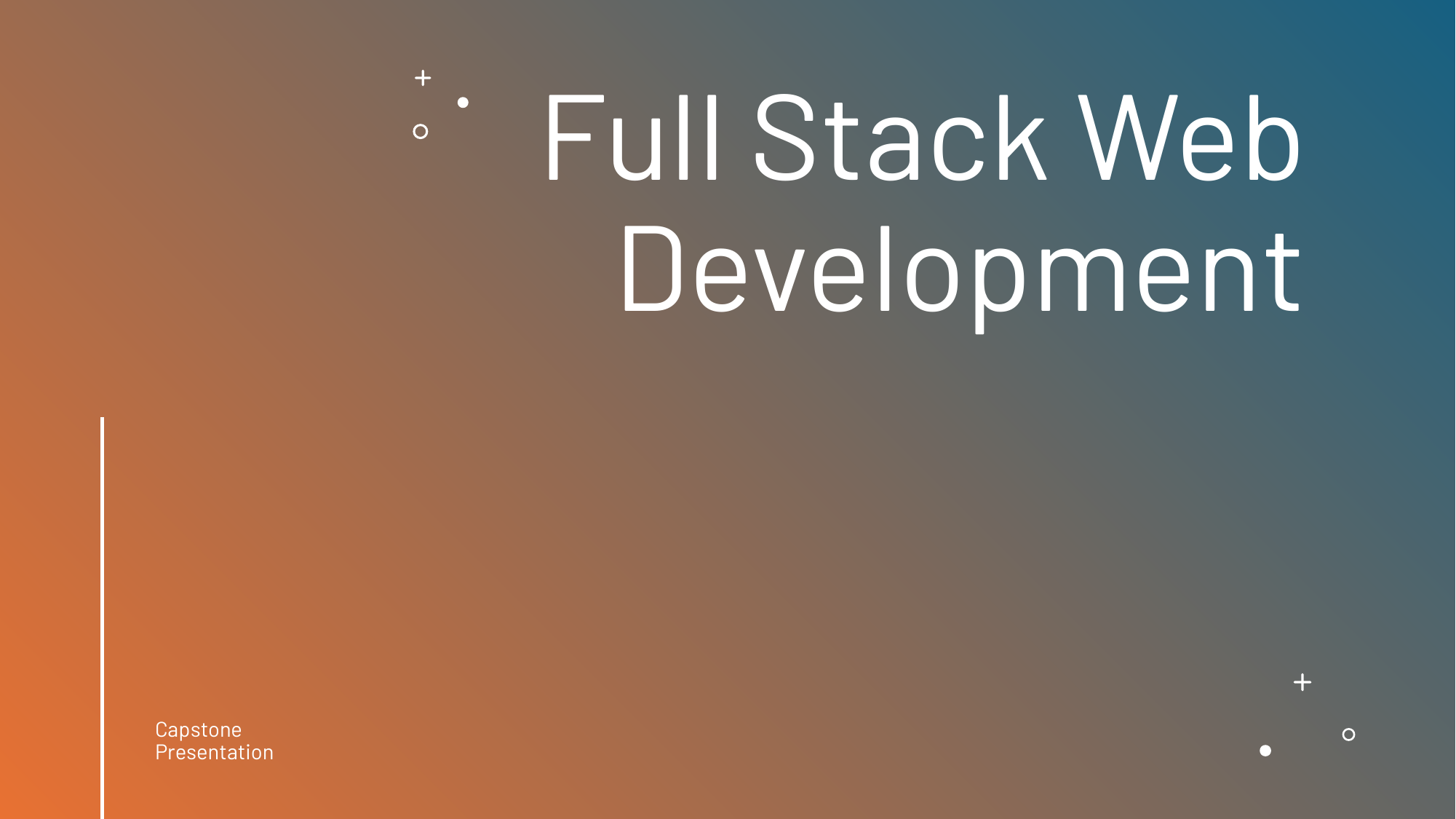

# Full Stack Web Development

Capstone
Presentation